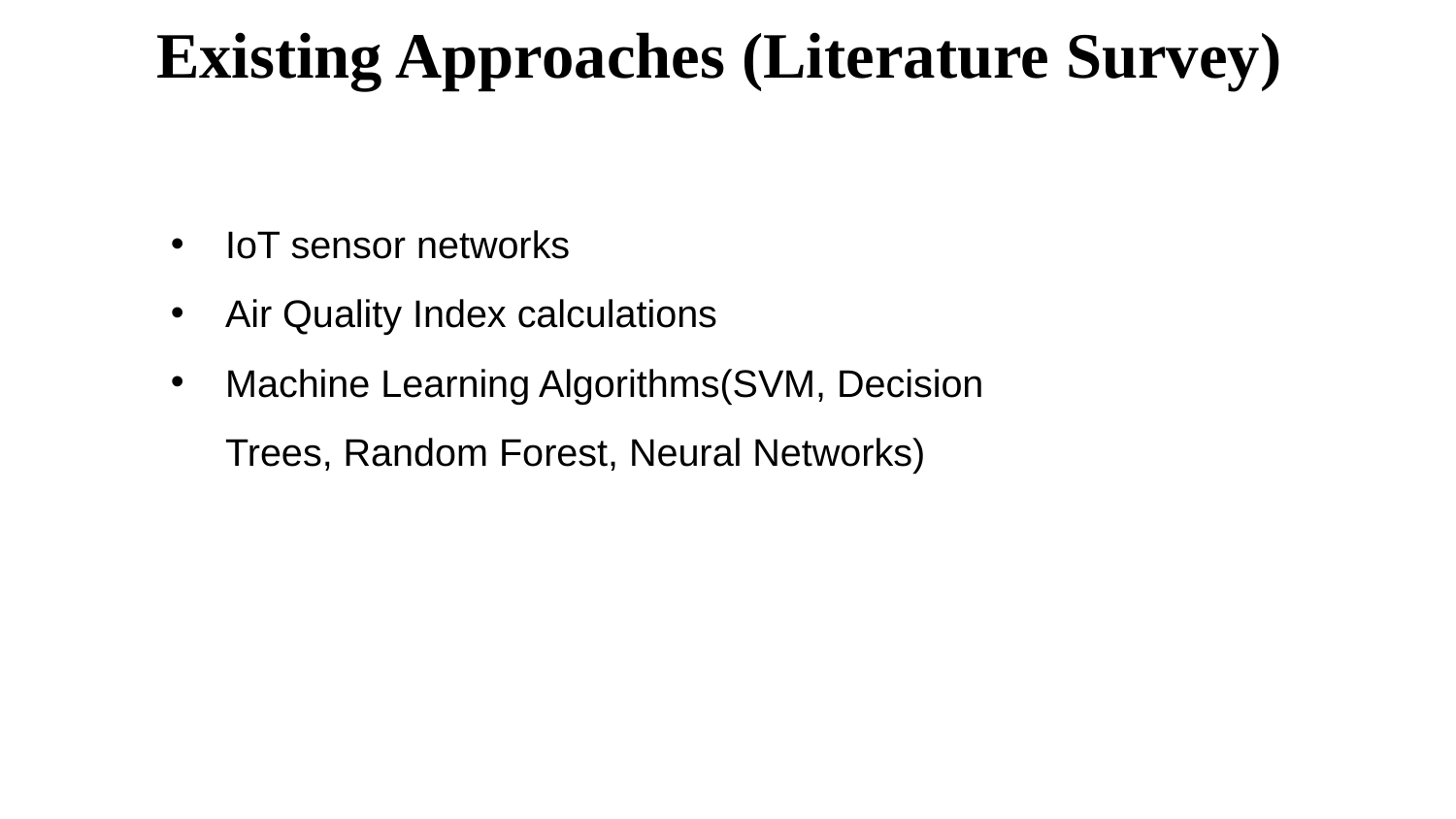

Existing Approaches (Literature Survey)
IoT sensor networks
Air Quality Index calculations
Machine Learning Algorithms(SVM, Decision Trees, Random Forest, Neural Networks)